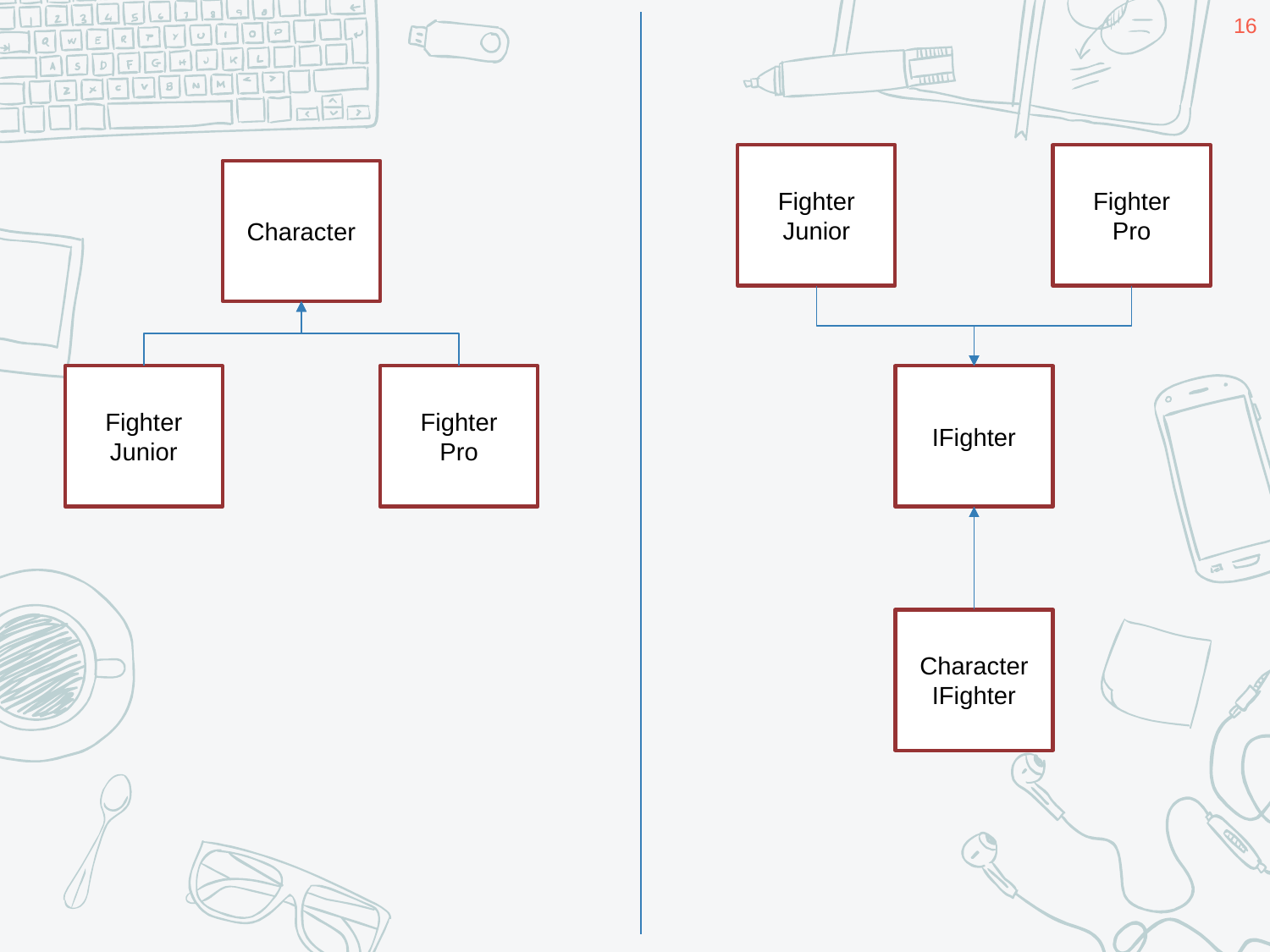

16
Fighter Junior
Fighter
Pro
Character
Fighter Junior
Fighter
Pro
IFighter
Character
IFighter